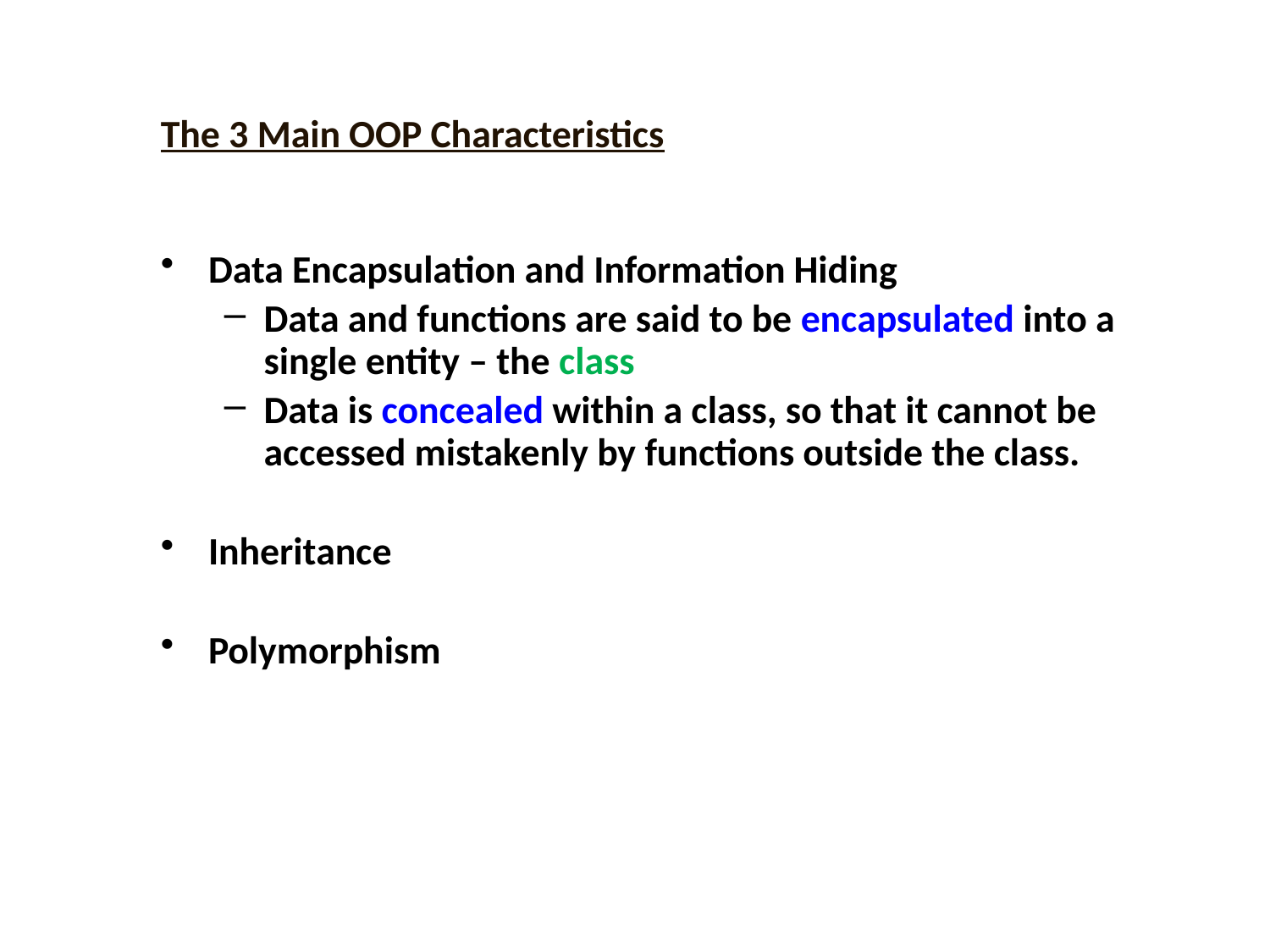

The 3 Main OOP Characteristics
Data Encapsulation and Information Hiding
Data and functions are said to be encapsulated into a single entity – the class
Data is concealed within a class, so that it cannot be accessed mistakenly by functions outside the class.

Inheritance

Polymorphism